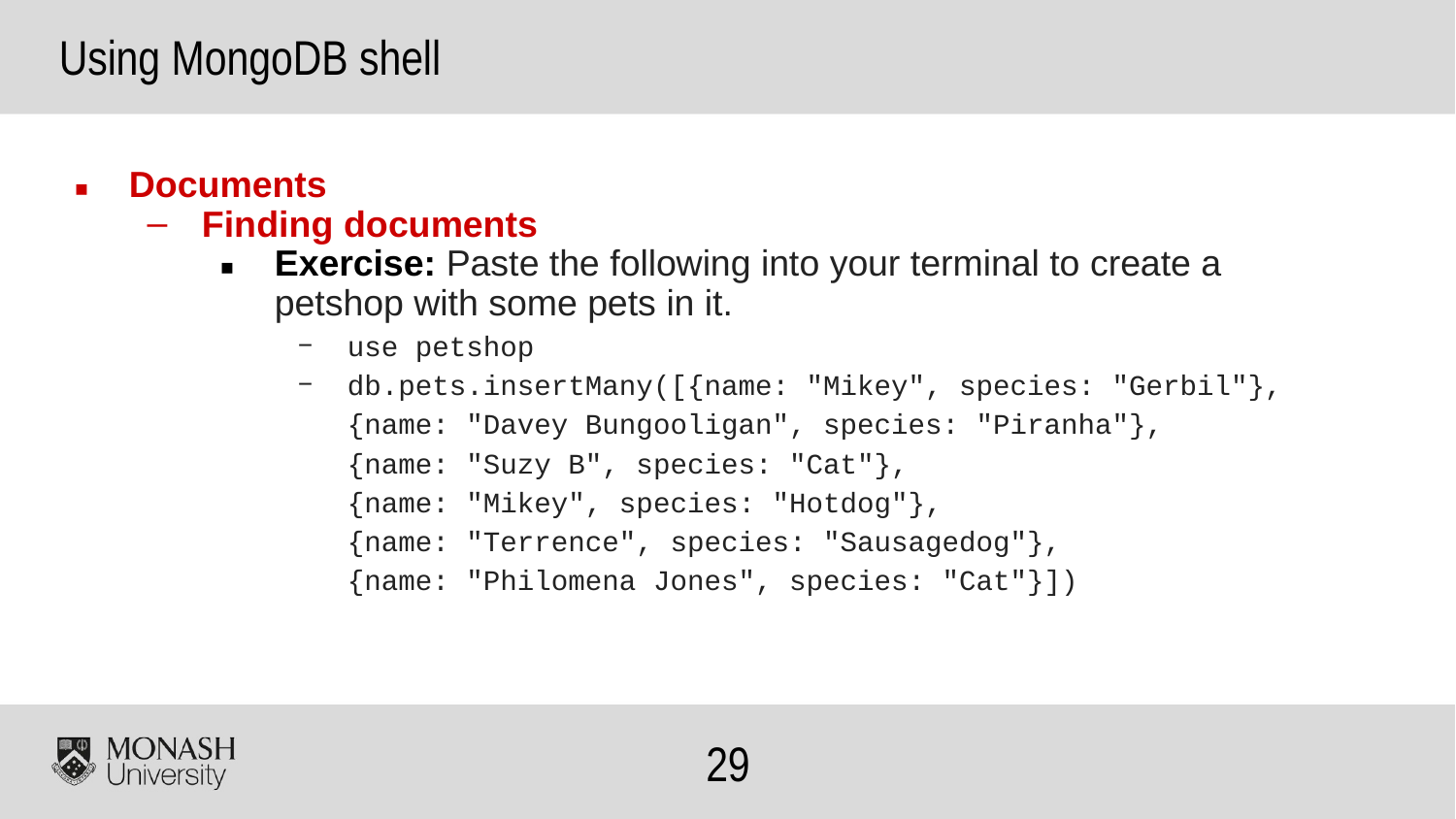

Using MongoDB shell
Documents
Finding documents
Exercise: Paste the following into your terminal to create a petshop with some pets in it.
use petshop
db.pets.insertMany([{name: "Mikey", species: "Gerbil"},
{name: "Davey Bungooligan", species: "Piranha"},
{name: "Suzy B", species: "Cat"},
{name: "Mikey", species: "Hotdog"},
{name: "Terrence", species: "Sausagedog"},
{name: "Philomena Jones", species: "Cat"}])